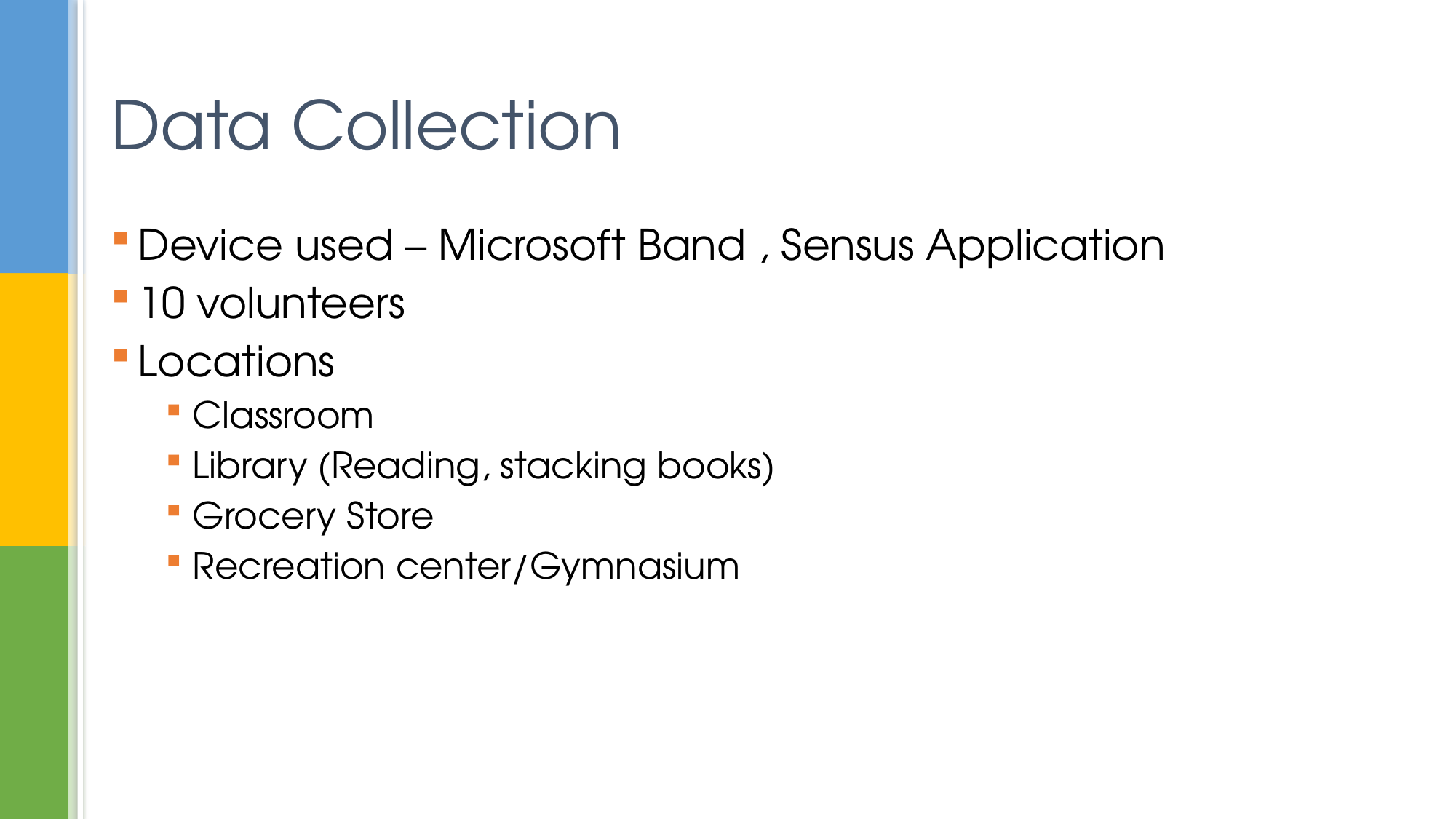

# Data Collection
Device used – Microsoft Band , Sensus Application
10 volunteers
Locations
Classroom
Library (Reading, stacking books)
Grocery Store
Recreation center/Gymnasium